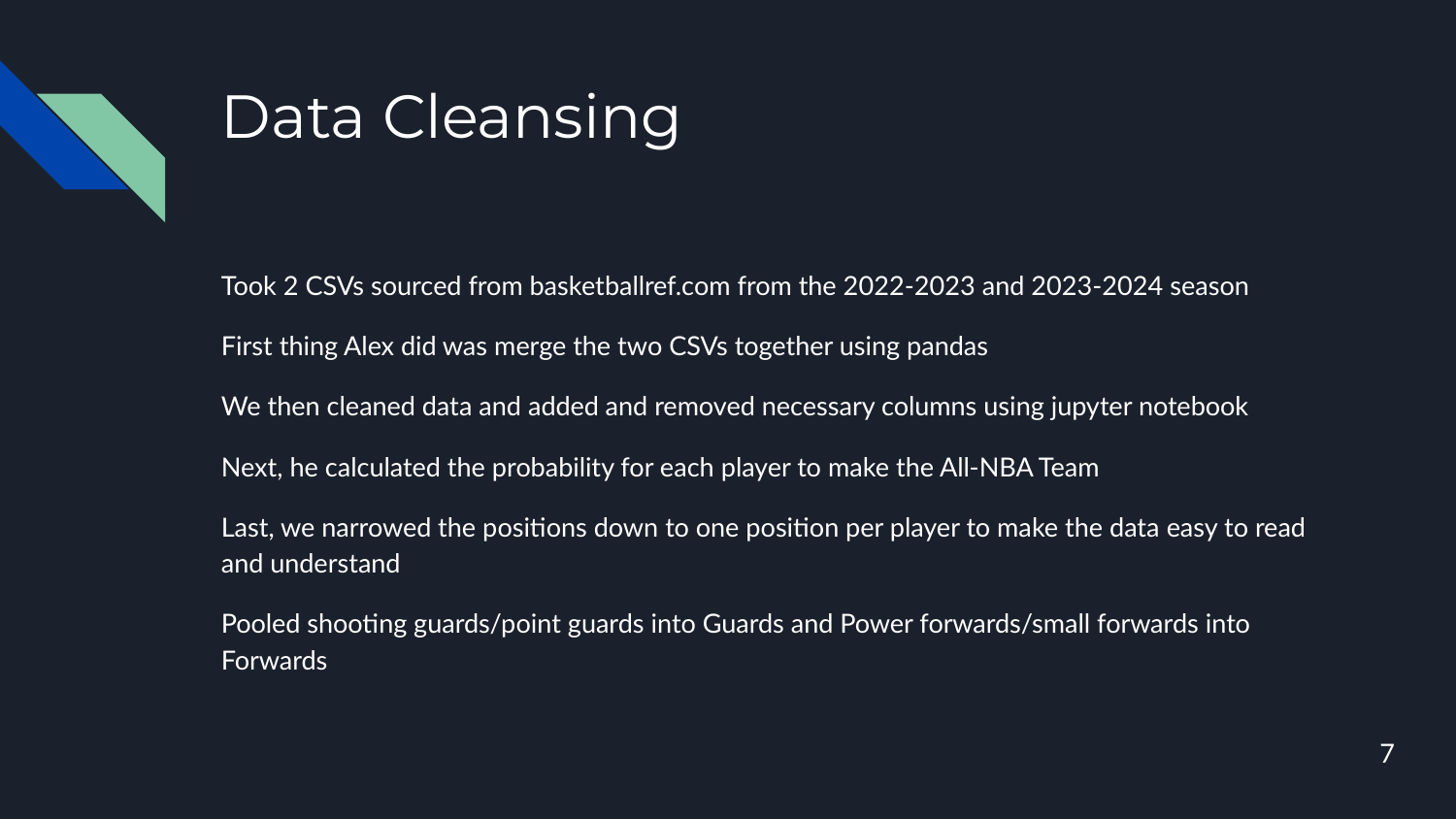

# Data Cleansing
Took 2 CSVs sourced from basketballref.com from the 2022-2023 and 2023-2024 season
First thing Alex did was merge the two CSVs together using pandas
We then cleaned data and added and removed necessary columns using jupyter notebook
Next, he calculated the probability for each player to make the All-NBA Team
Last, we narrowed the positions down to one position per player to make the data easy to read and understand
Pooled shooting guards/point guards into Guards and Power forwards/small forwards into Forwards
7